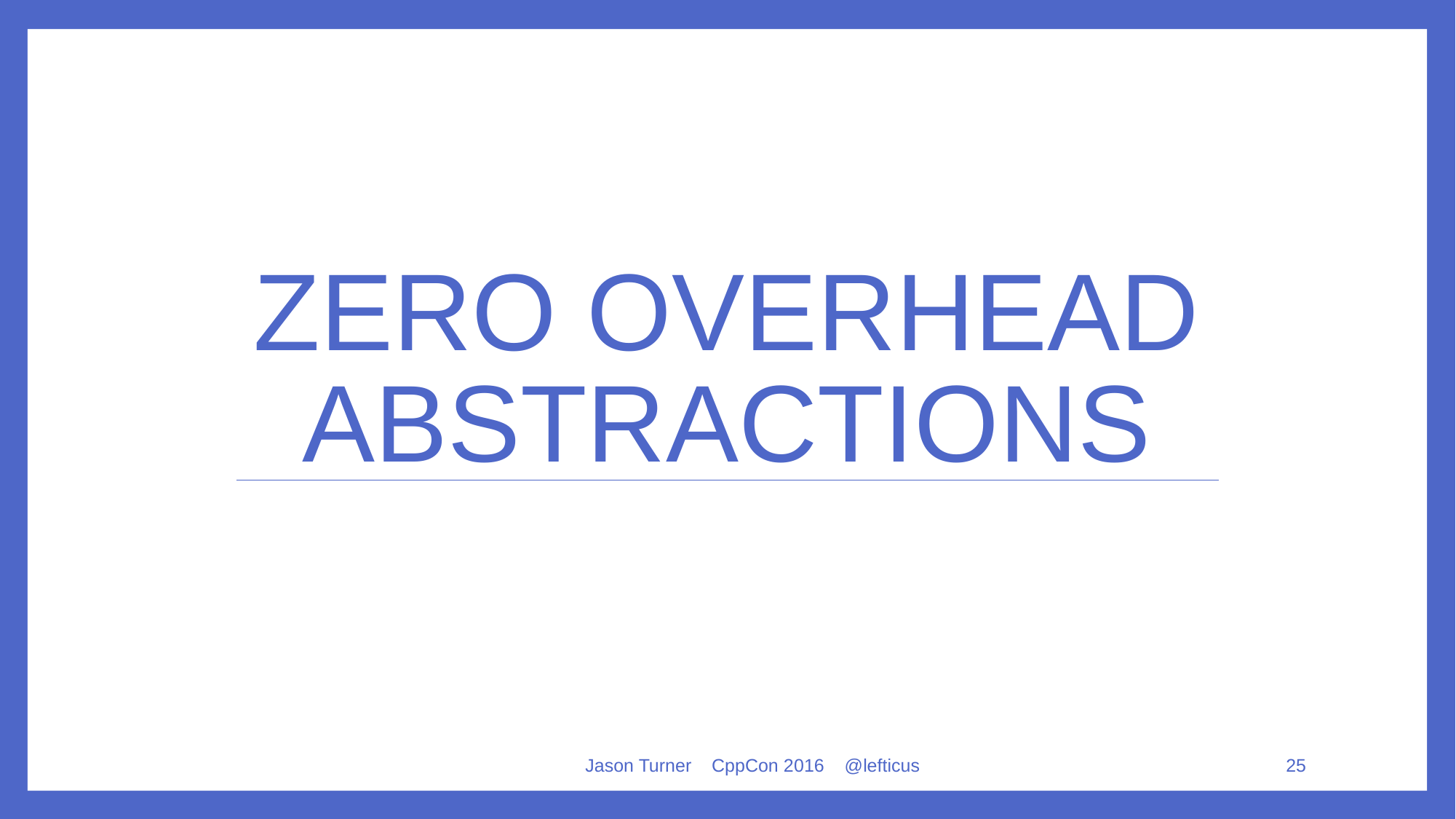

# Zero overhead abstractions

Jason Turner    CppCon 2016    @lefticus
25